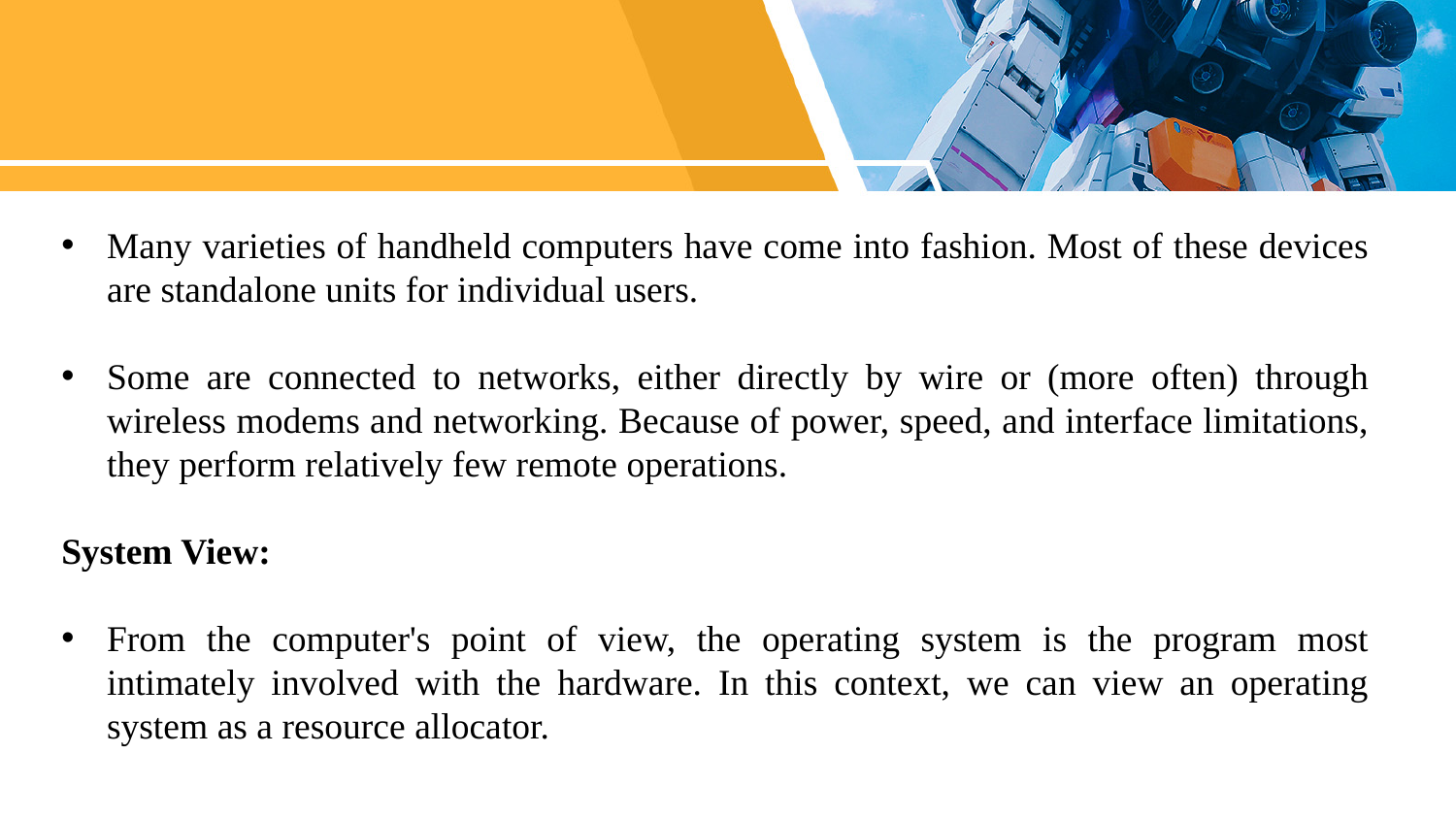

Many varieties of handheld computers have come into fashion. Most of these devices are standalone units for individual users.

Some are connected to networks, either directly by wire or (more often) through wireless modems and networking. Because of power, speed, and interface limitations, they perform relatively few remote operations.

System View:

From the computer's point of view, the operating system is the program most intimately involved with the hardware. In this context, we can view an operating system as a resource allocator.